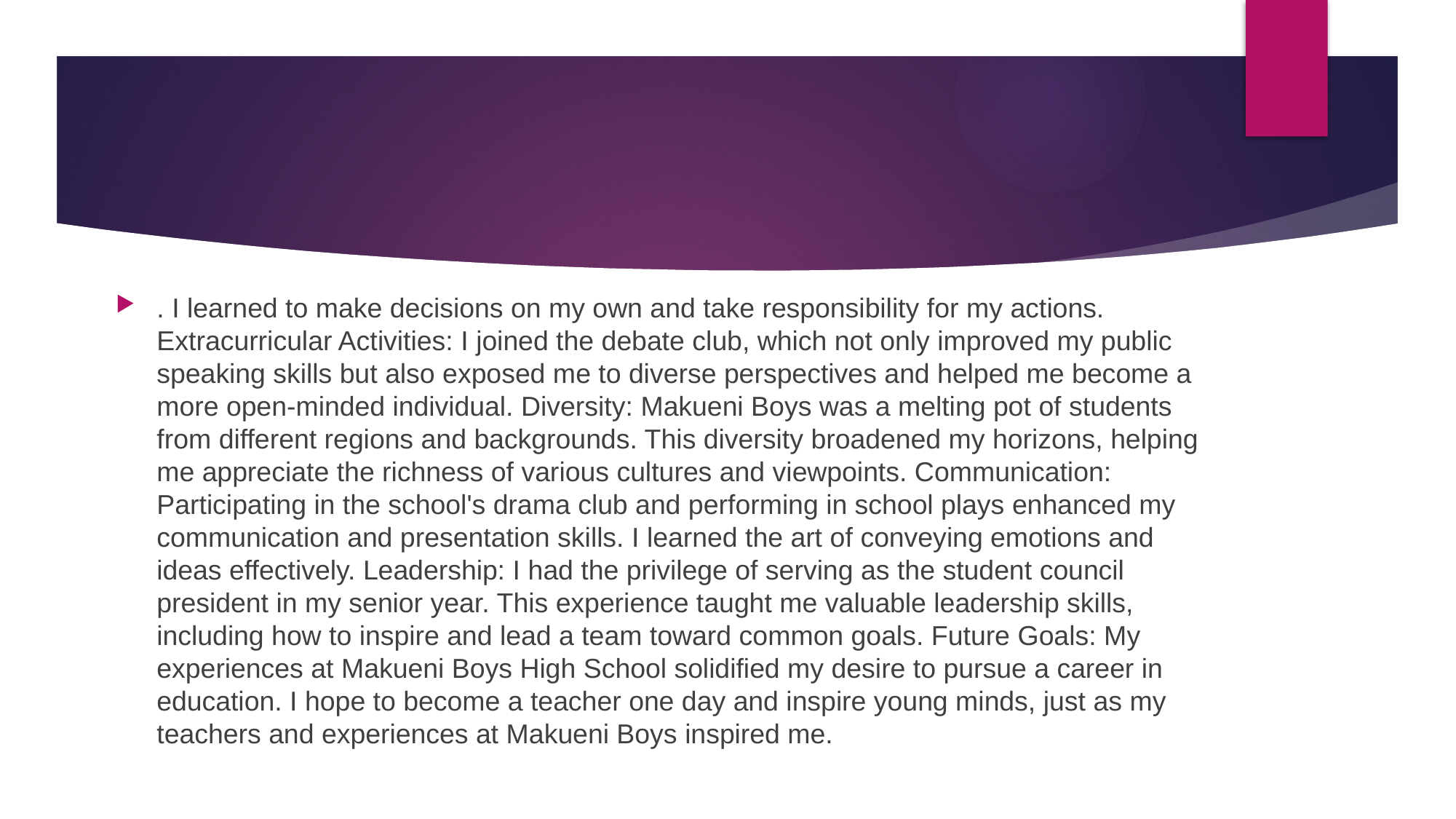

. I learned to make decisions on my own and take responsibility for my actions. Extracurricular Activities: I joined the debate club, which not only improved my public speaking skills but also exposed me to diverse perspectives and helped me become a more open-minded individual. Diversity: Makueni Boys was a melting pot of students from different regions and backgrounds. This diversity broadened my horizons, helping me appreciate the richness of various cultures and viewpoints. Communication: Participating in the school's drama club and performing in school plays enhanced my communication and presentation skills. I learned the art of conveying emotions and ideas effectively. Leadership: I had the privilege of serving as the student council president in my senior year. This experience taught me valuable leadership skills, including how to inspire and lead a team toward common goals. Future Goals: My experiences at Makueni Boys High School solidified my desire to pursue a career in education. I hope to become a teacher one day and inspire young minds, just as my teachers and experiences at Makueni Boys inspired me.